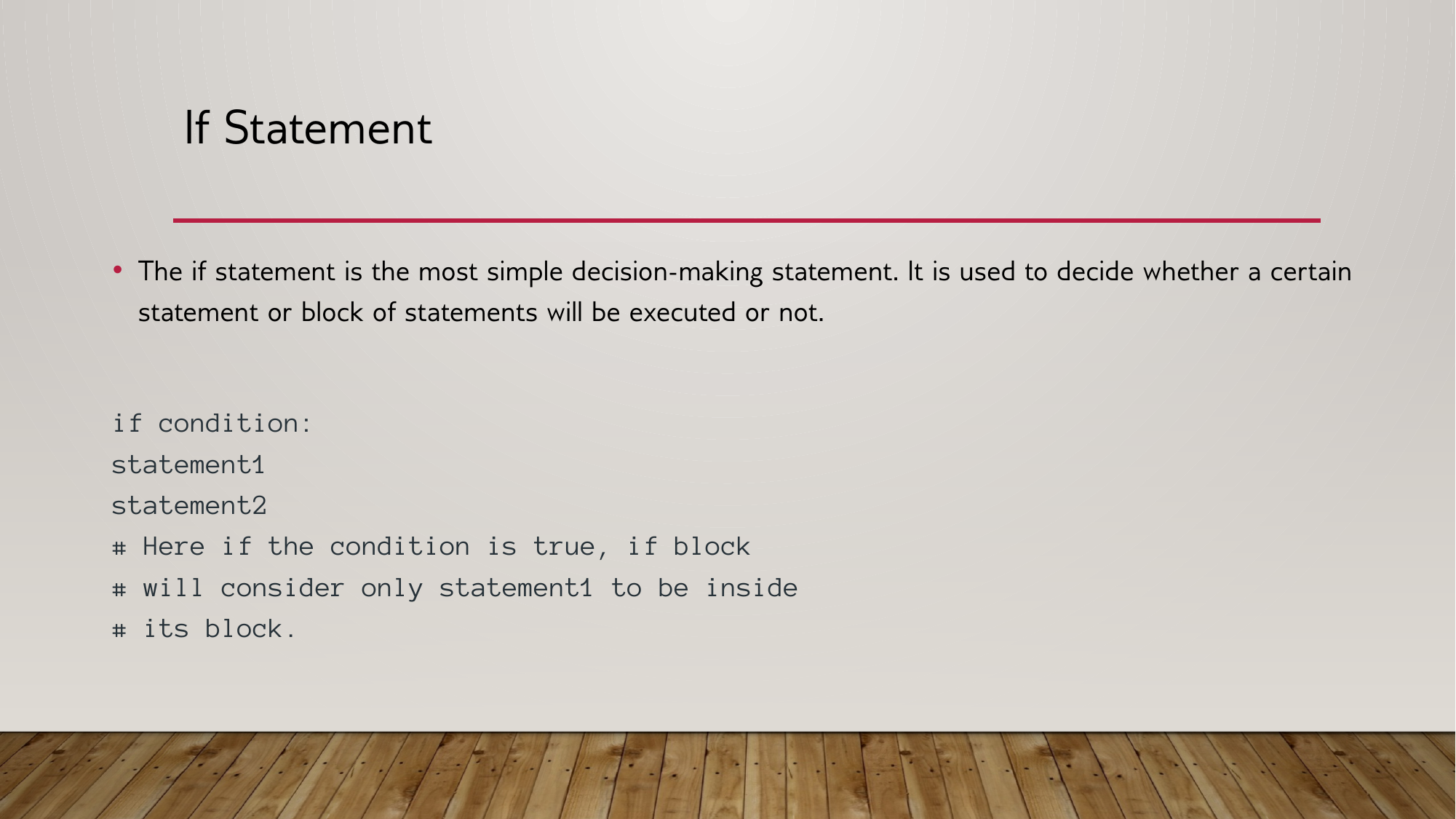

# If Statement
The if statement is the most simple decision-making statement. It is used to decide whether a certain statement or block of statements will be executed or not.

if condition:
statement1
statement2
# Here if the condition is true, if block
# will consider only statement1 to be inside
# its block.